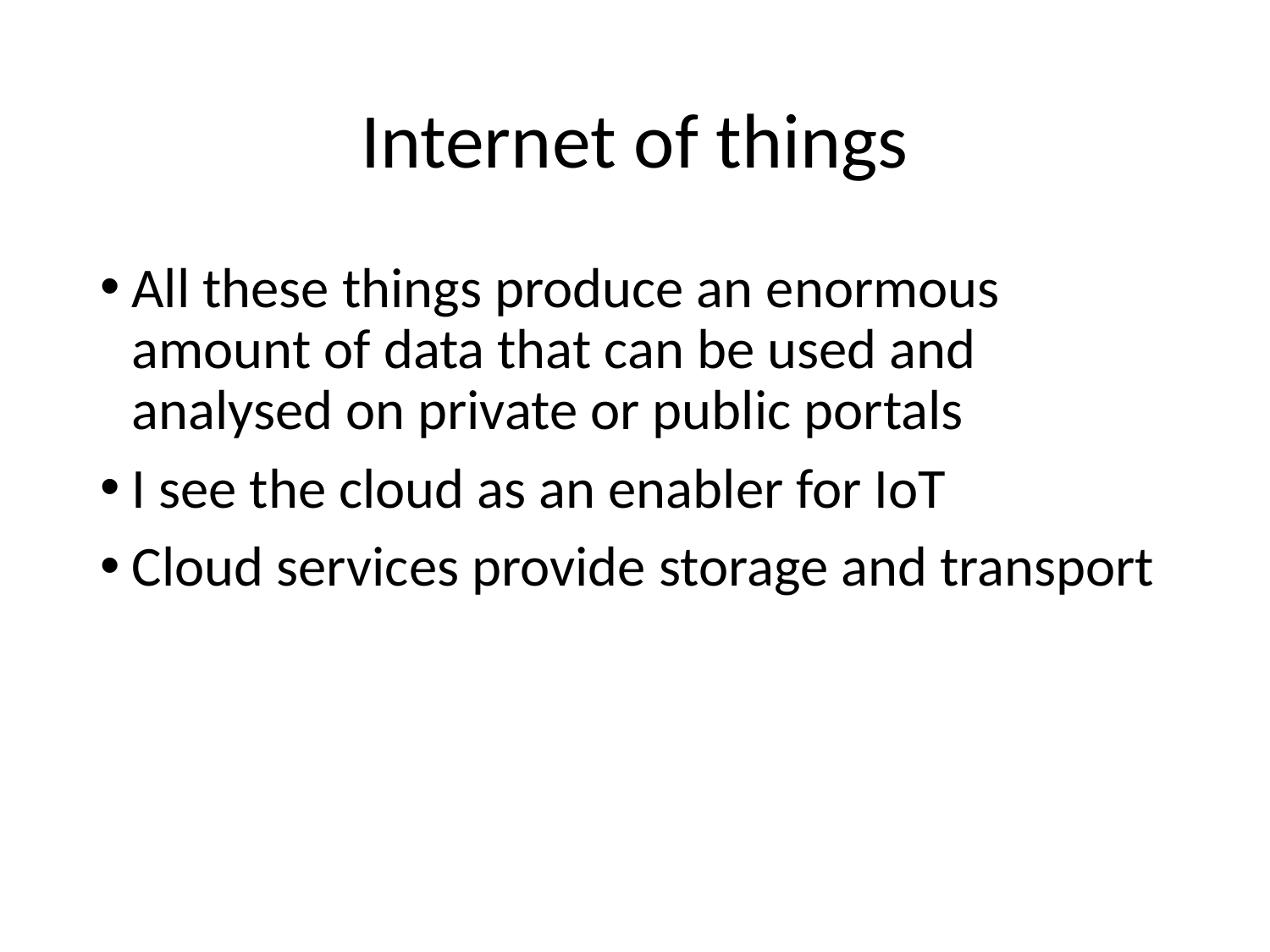

# Internet of things
All these things produce an enormous amount of data that can be used and analysed on private or public portals
I see the cloud as an enabler for IoT
Cloud services provide storage and transport